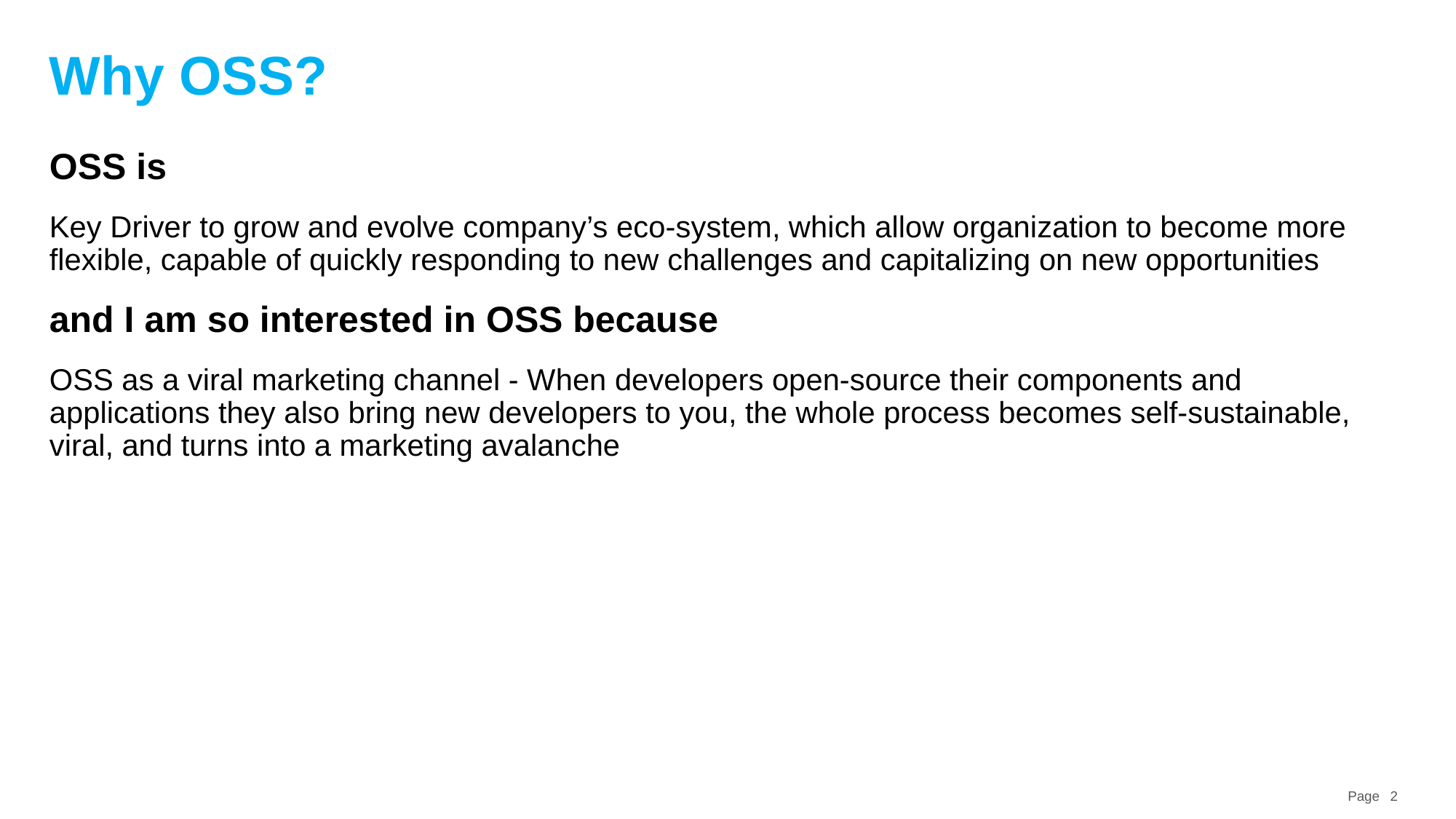

# Why OSS?
OSS is
Key Driver to grow and evolve company’s eco-system, which allow organization to become more flexible, capable of quickly responding to new challenges and capitalizing on new opportunities
and I am so interested in OSS because
OSS as a viral marketing channel - When developers open-source their components and applications they also bring new developers to you, the whole process becomes self-sustainable, viral, and turns into a marketing avalanche